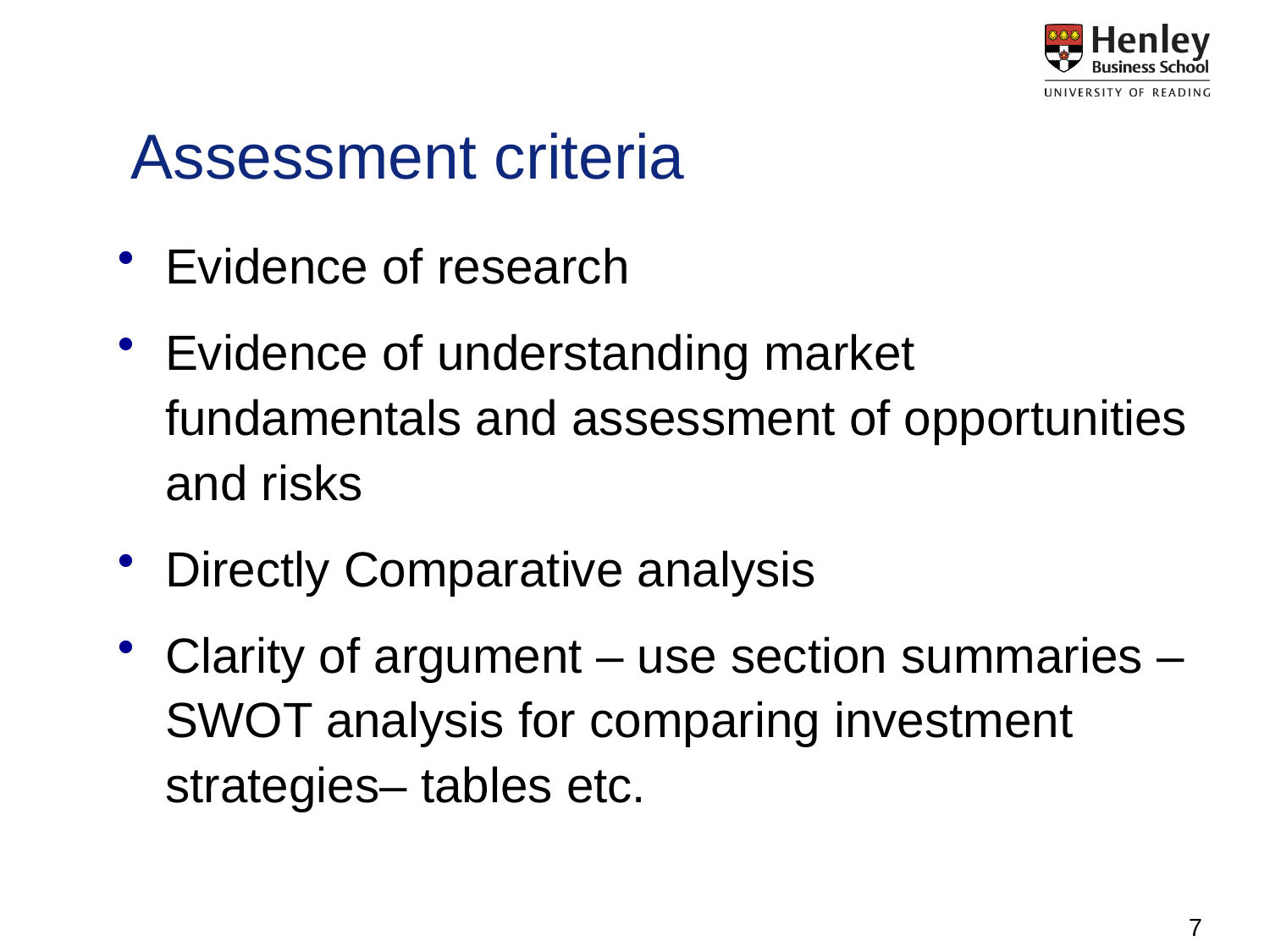

# Assessment criteria
Evidence of research
Evidence of understanding market fundamentals and assessment of opportunities and risks
Directly Comparative analysis
Clarity of argument – use section summaries – SWOT analysis for comparing investment strategies– tables etc.

7